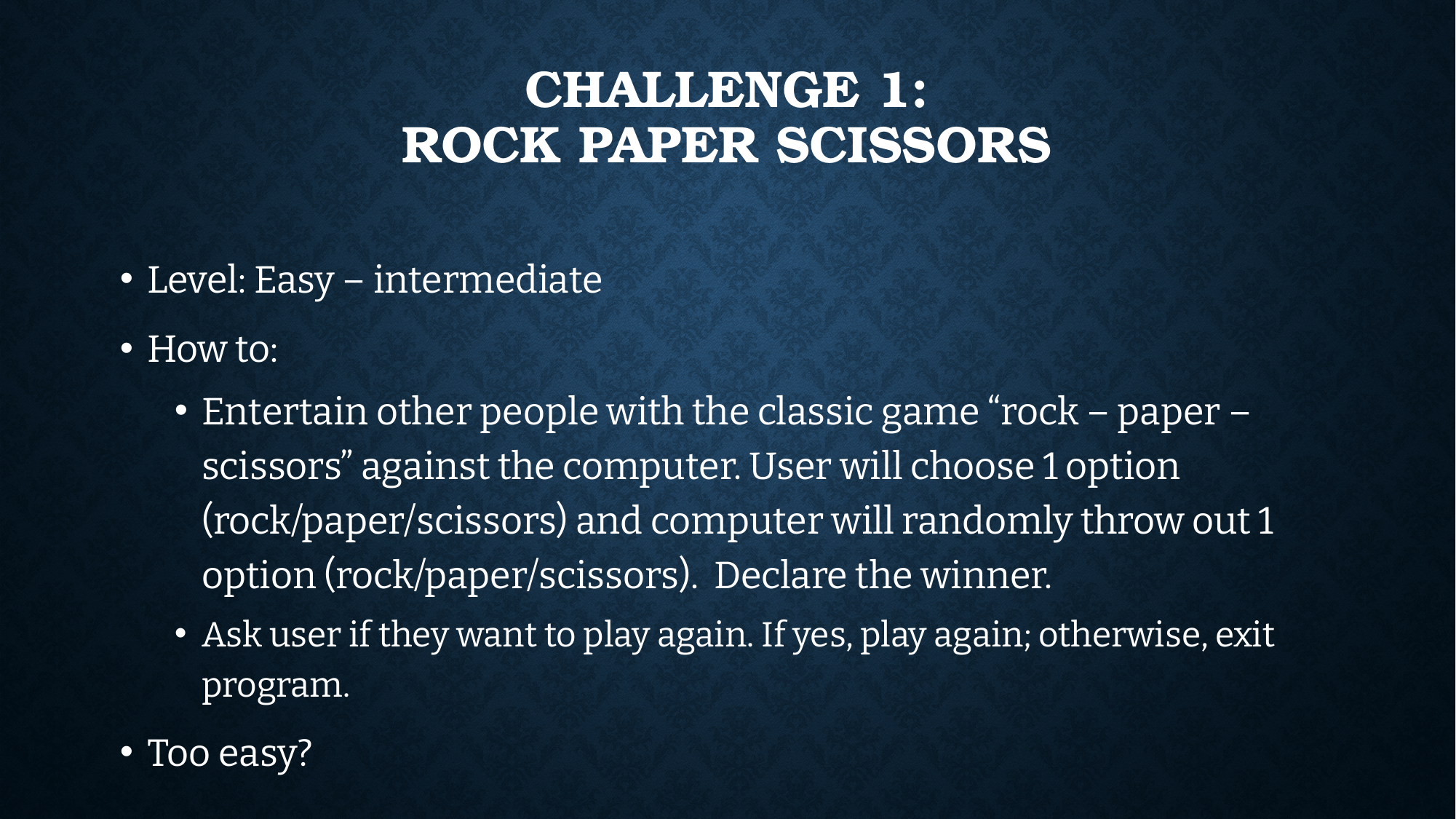

# Challenge 1: rock paper scissors
Level: Easy – intermediate
How to:
Entertain other people with the classic game “rock – paper – scissors” against the computer. User will choose 1 option (rock/paper/scissors) and computer will randomly throw out 1 option (rock/paper/scissors).  Declare the winner.
Ask user if they want to play again. If yes, play again; otherwise, exit program.
Too easy?